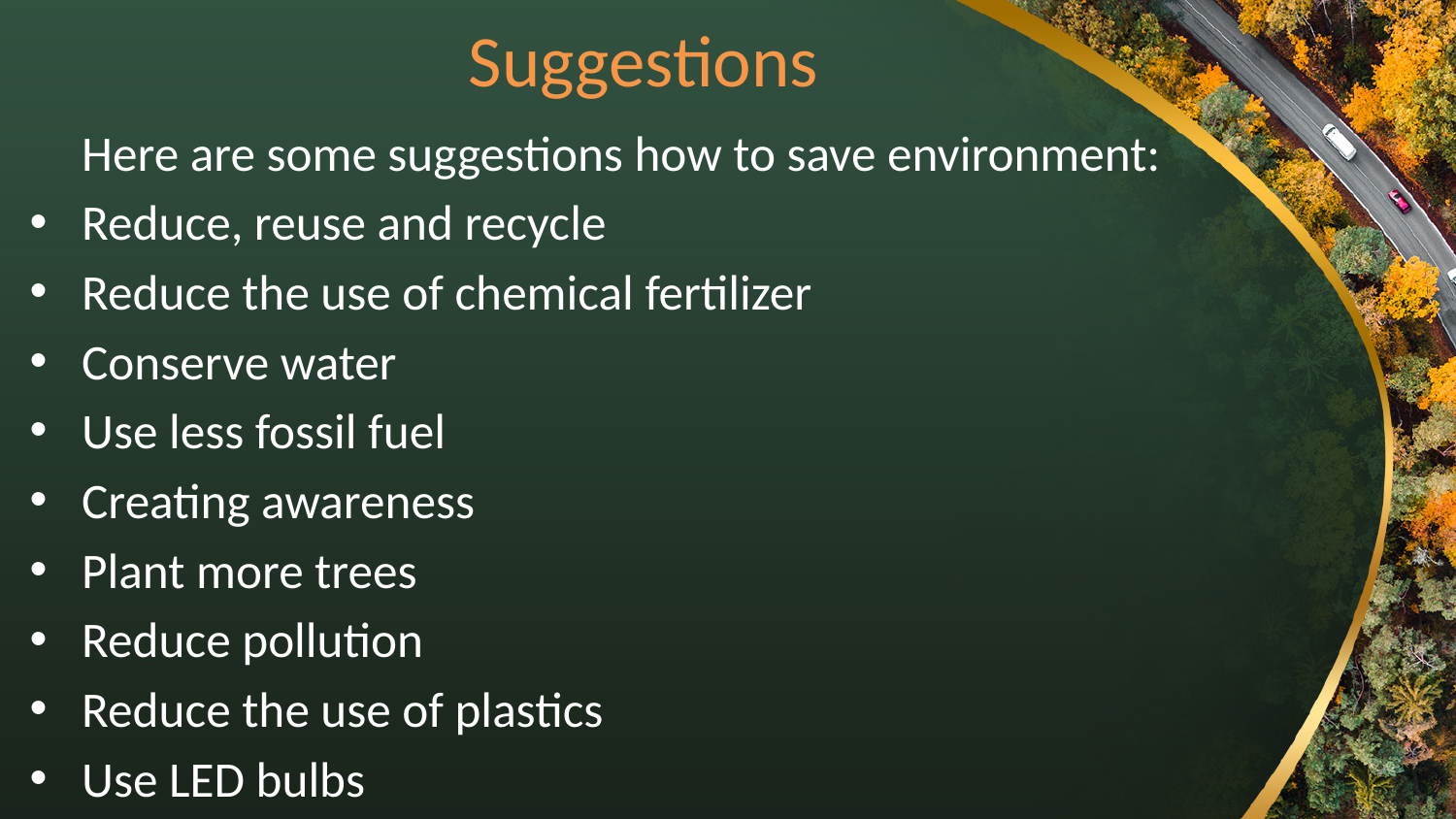

# Suggestions
	Here are some suggestions how to save environment:
Reduce, reuse and recycle
Reduce the use of chemical fertilizer
Conserve water
Use less fossil fuel
Creating awareness
Plant more trees
Reduce pollution
Reduce the use of plastics
Use LED bulbs